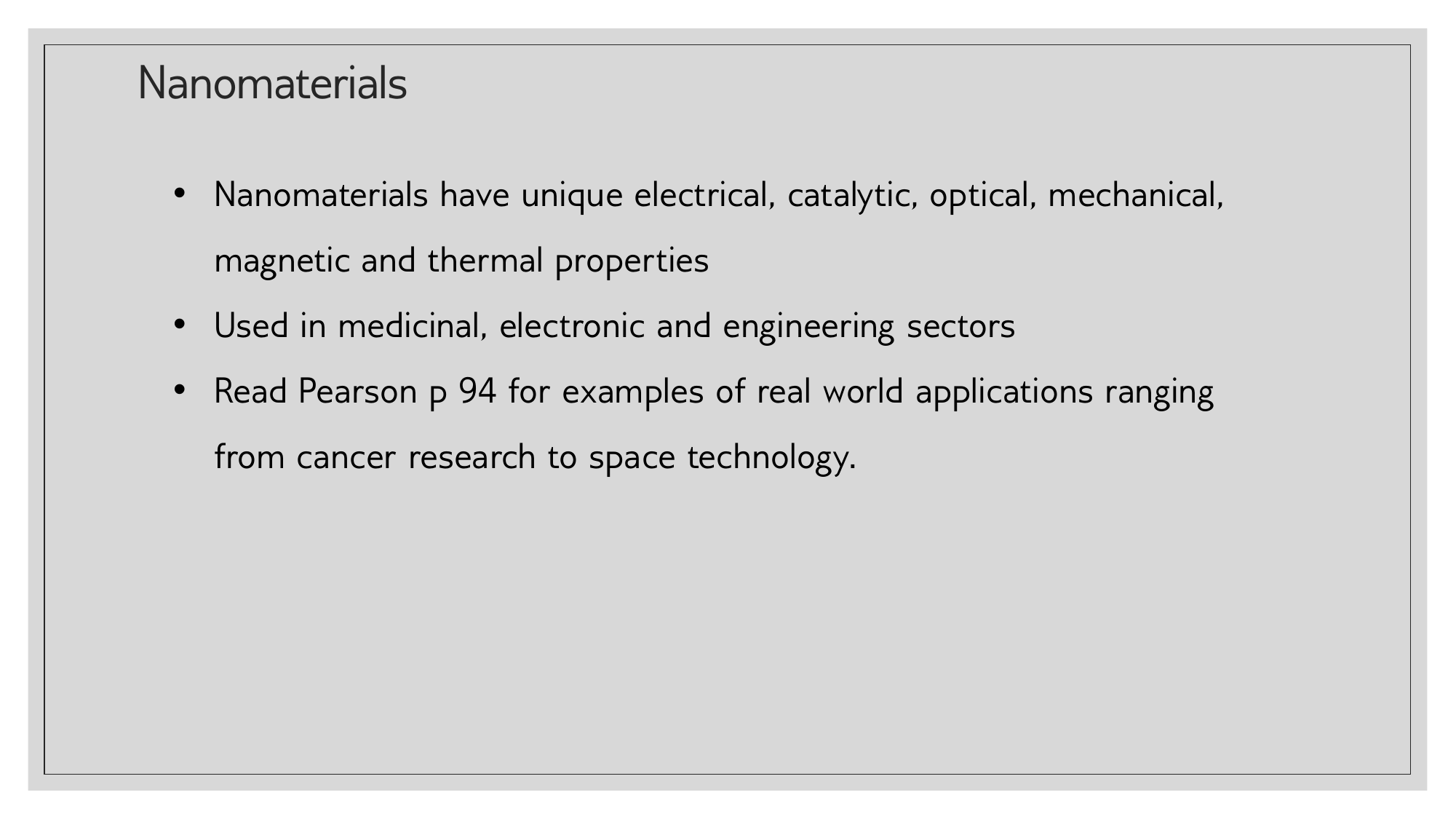

# Nanomaterials
Nanomaterials have unique electrical, catalytic, optical, mechanical, magnetic and thermal properties
Used in medicinal, electronic and engineering sectors
Read Pearson p 94 for examples of real world applications ranging from cancer research to space technology.